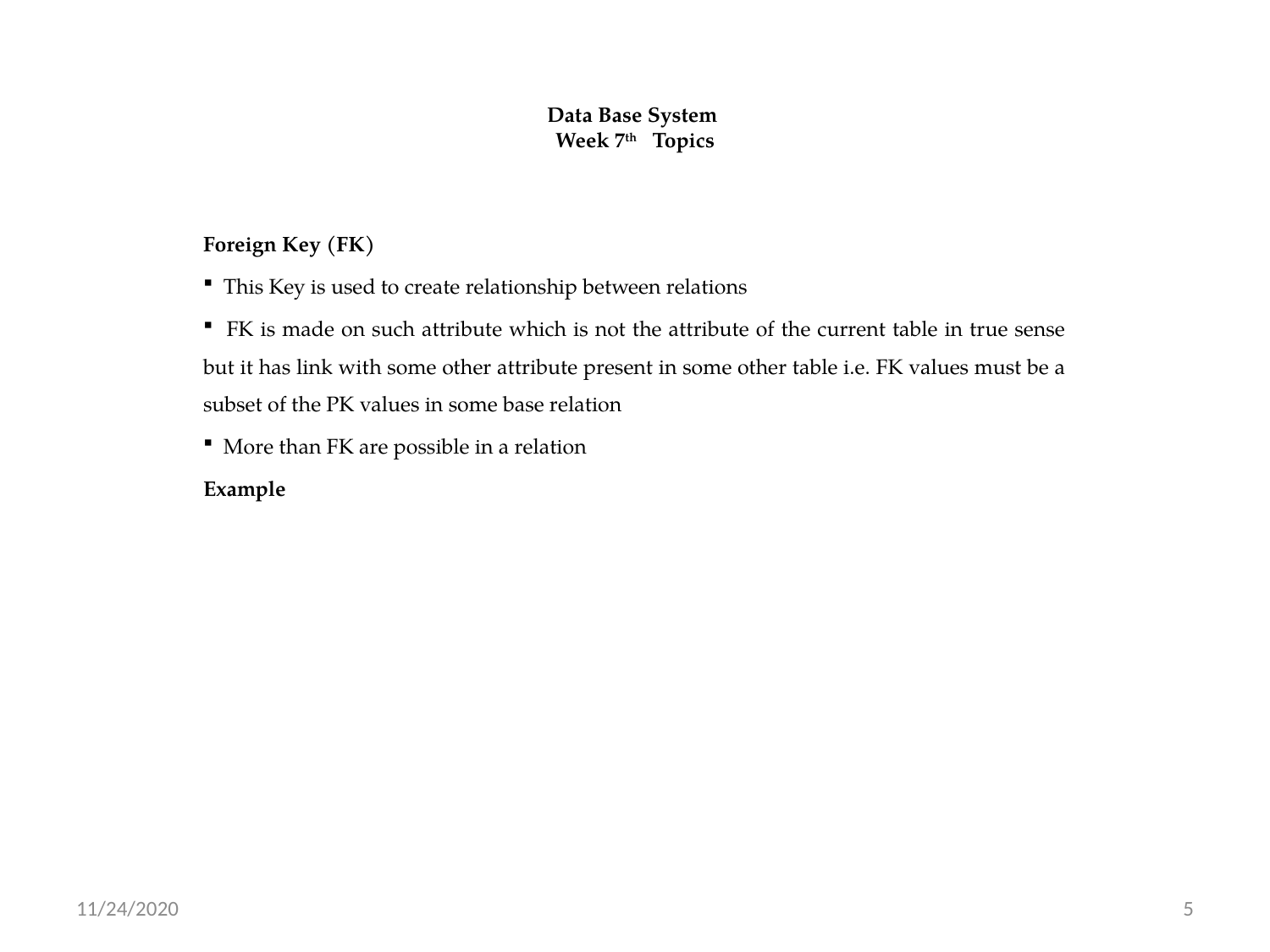

# Data Base System Week 7th   Topics
Foreign Key (FK)
  This Key is used to create relationship between relations
  FK is made on such attribute which is not the attribute of the current table in true sense but it has link with some other attribute present in some other table i.e. FK values must be a subset of the PK values in some base relation
  More than FK are possible in a relation
Example

11/24/2020
5